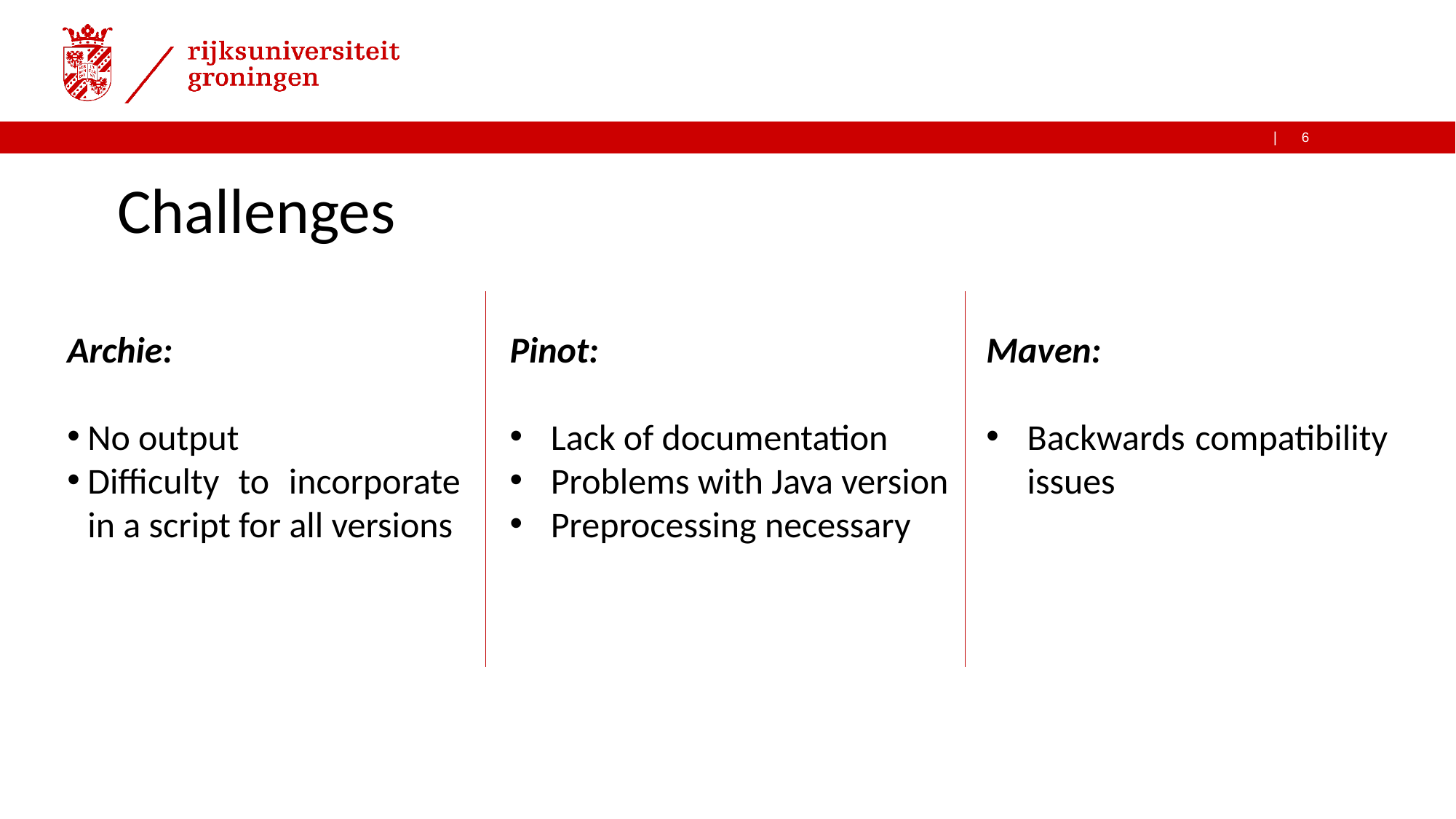

# Challenges
Archie:

No output
Difficulty to incorporate in a script for all versions
Pinot:

Lack of documentation
Problems with Java version
Preprocessing necessary
Maven:

Backwards compatibility issues